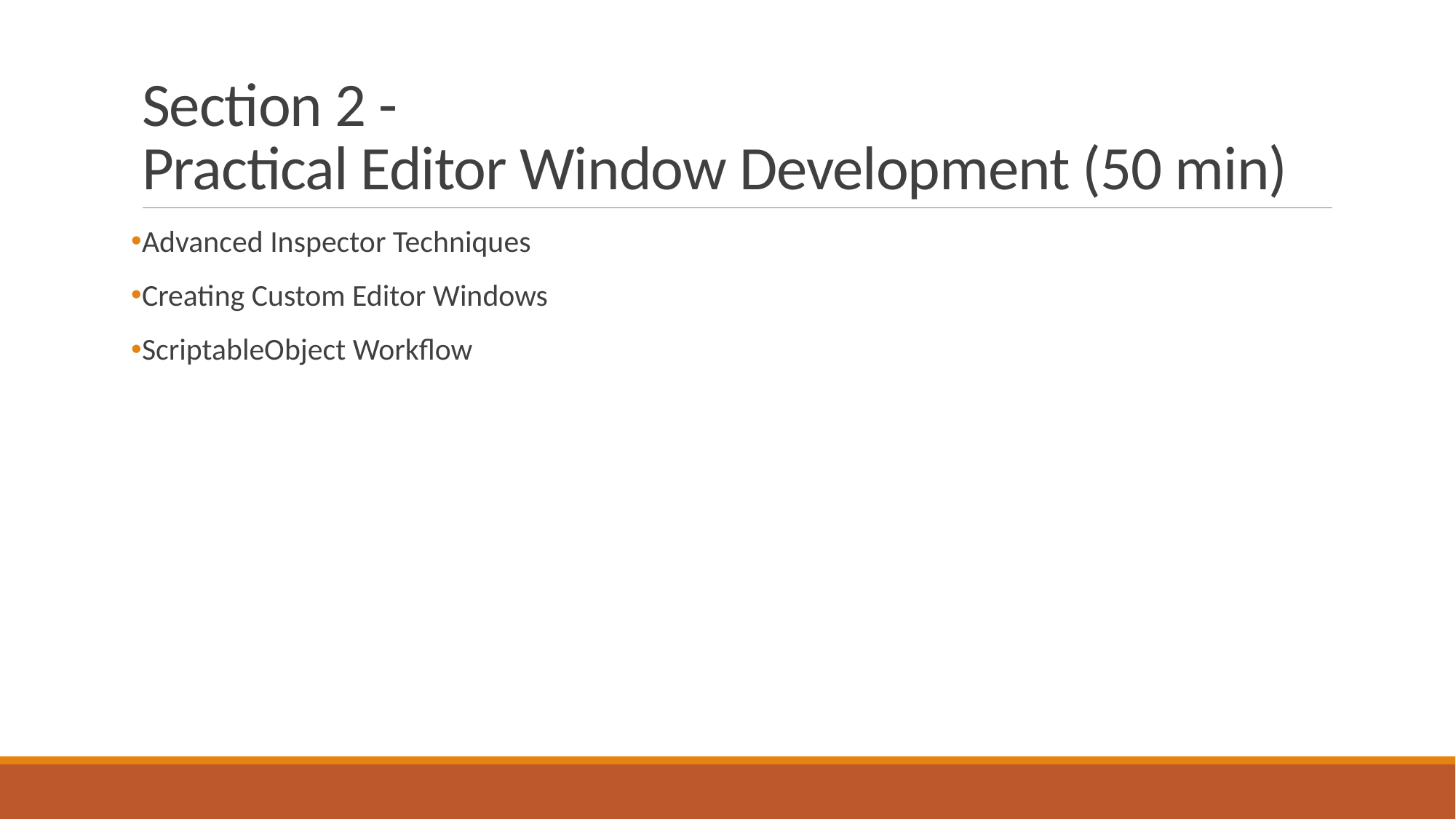

# Section 2 - Practical Editor Window Development (50 min)
Advanced Inspector Techniques
Creating Custom Editor Windows
ScriptableObject Workflow